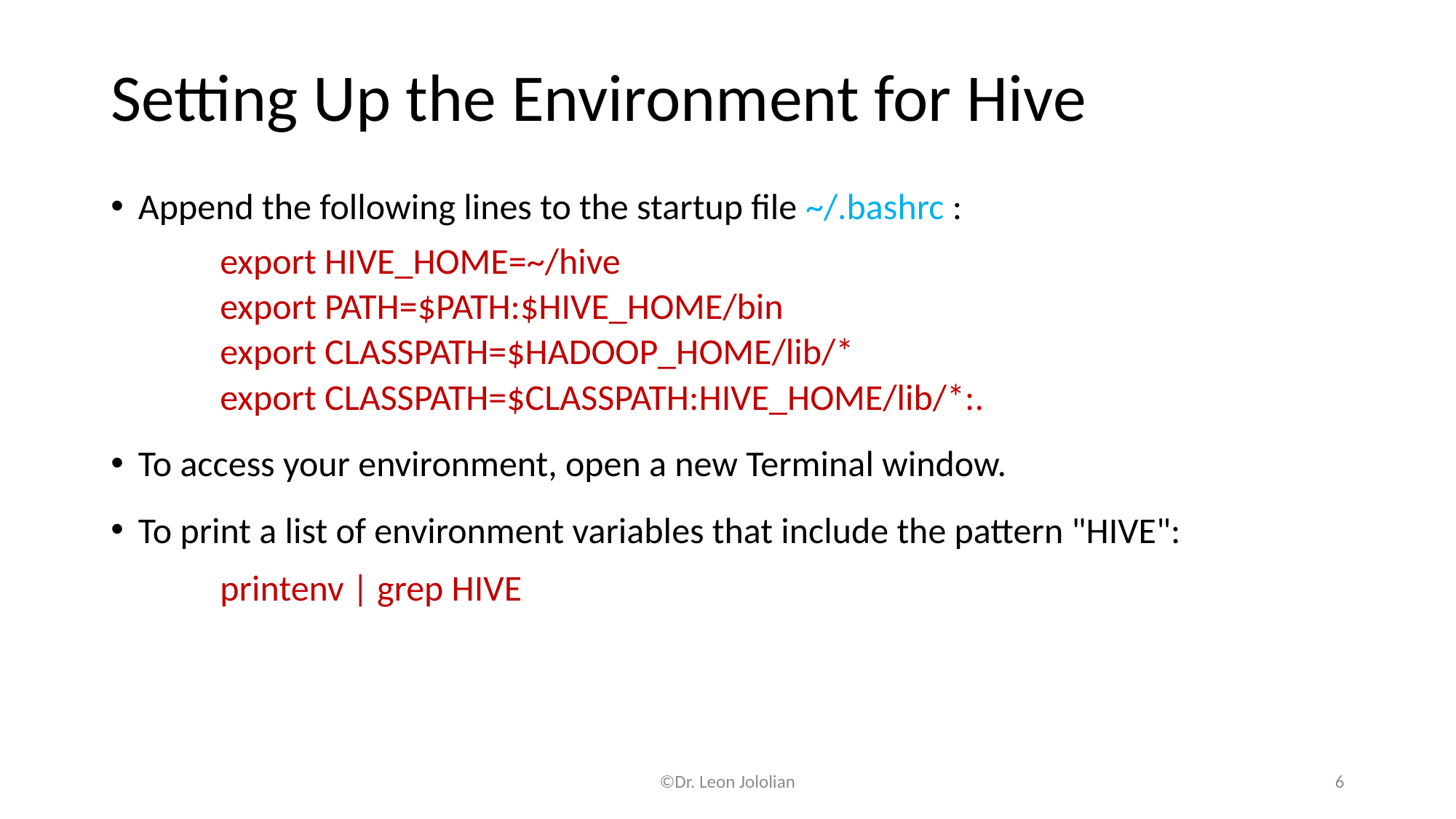

# Setting Up the Environment for Hive
Append the following lines to the startup file ~/.bashrc :
	export HIVE_HOME=~/hive
	export PATH=$PATH:$HIVE_HOME/bin
	export CLASSPATH=$HADOOP_HOME/lib/*
	export CLASSPATH=$CLASSPATH:HIVE_HOME/lib/*:.
To access your environment, open a new Terminal window.
To print a list of environment variables that include the pattern "HIVE":
	printenv | grep HIVE
©Dr. Leon Jololian
6